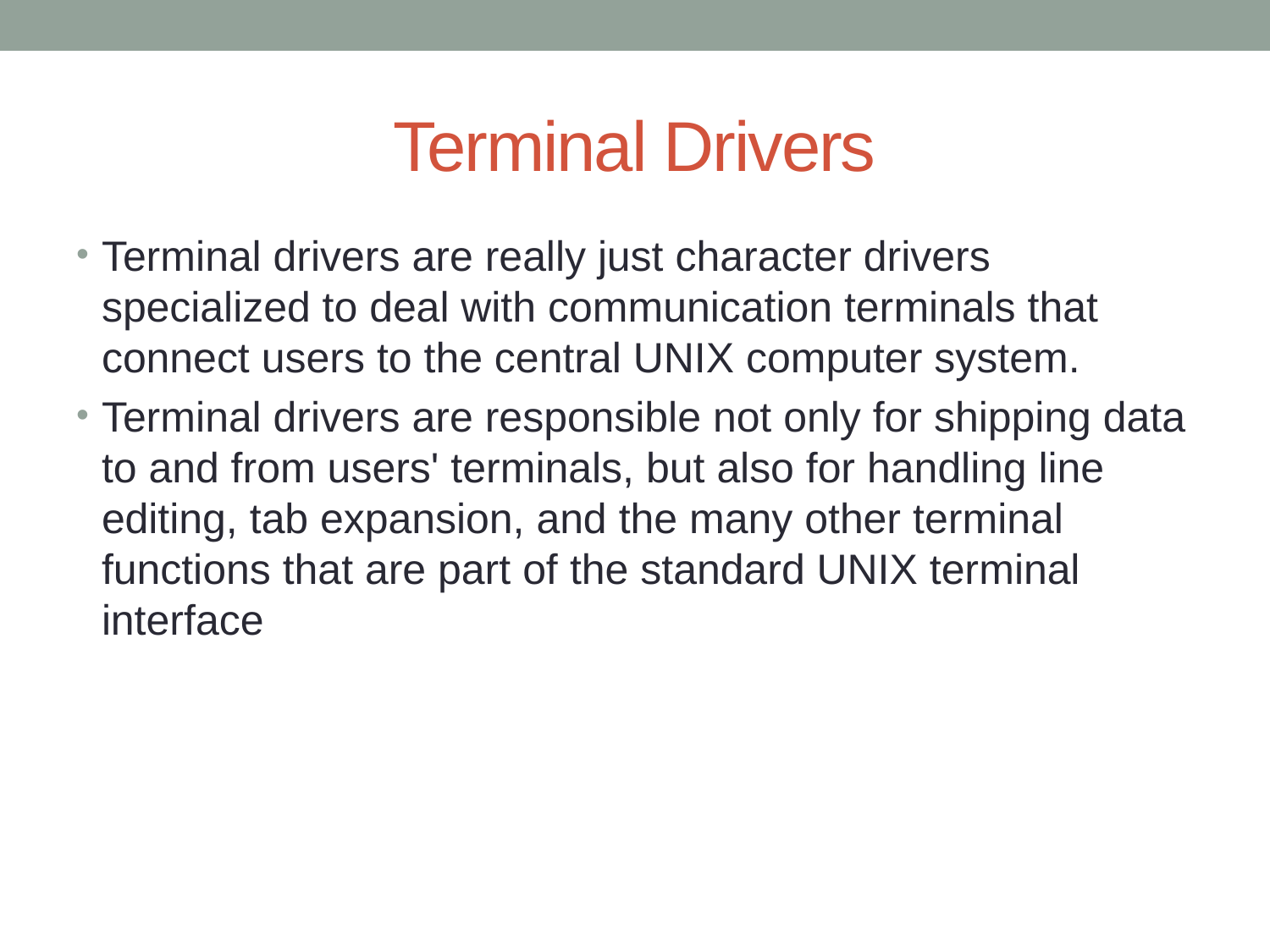

# Terminal Drivers
Terminal drivers are really just character drivers specialized to deal with communication terminals that connect users to the central UNIX computer system.
Terminal drivers are responsible not only for shipping data to and from users' terminals, but also for handling line editing, tab expansion, and the many other terminal functions that are part of the standard UNIX terminal interface